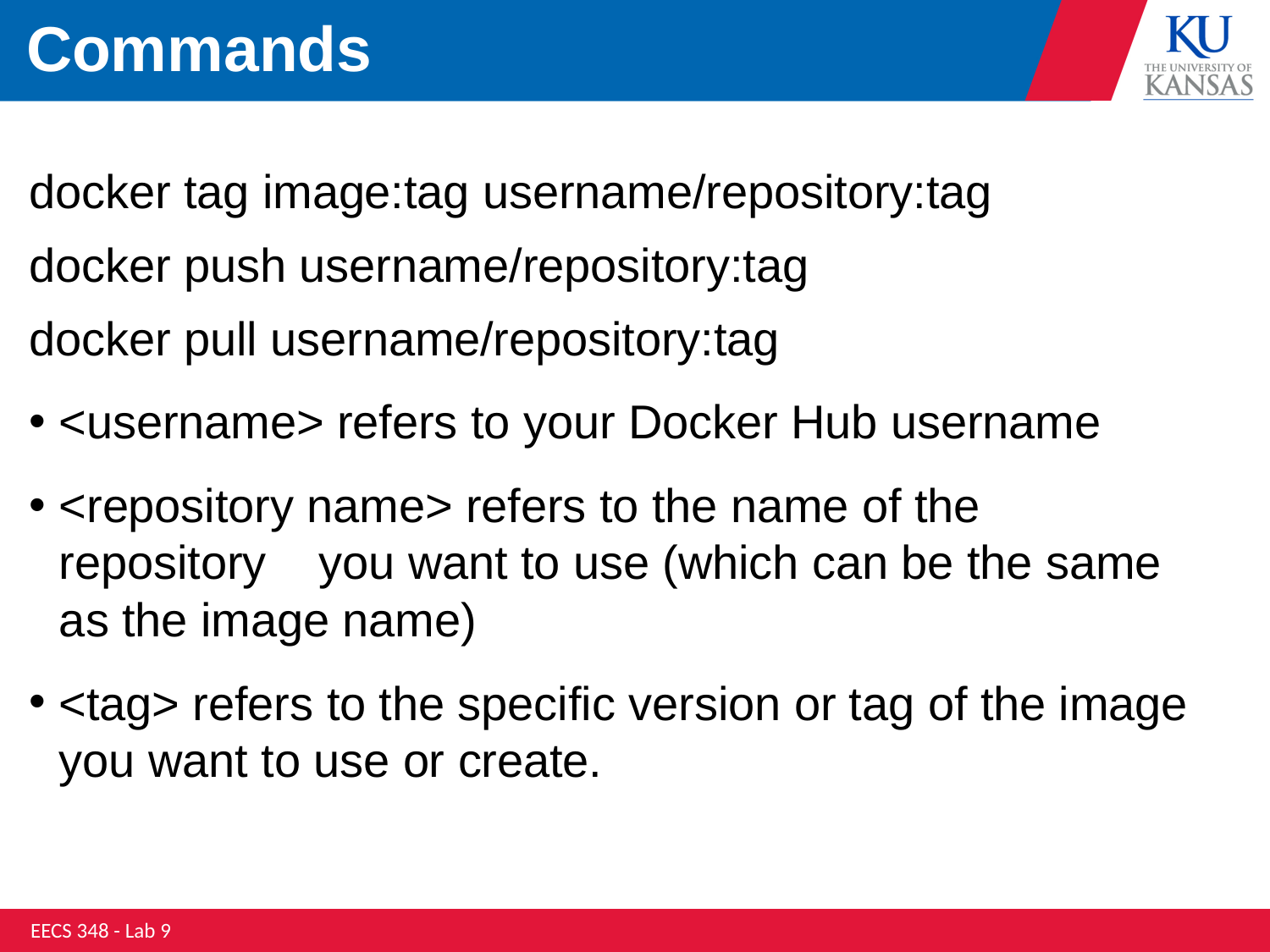

# Commands
docker tag image:tag username/repository:tag
docker push username/repository:tag
docker pull username/repository:tag
<username> refers to your Docker Hub username
<repository name> refers to the name of the repository    you want to use (which can be the same as the image name)
<tag> refers to the specific version or tag of the image you want to use or create.
EECS 348 - Lab 9